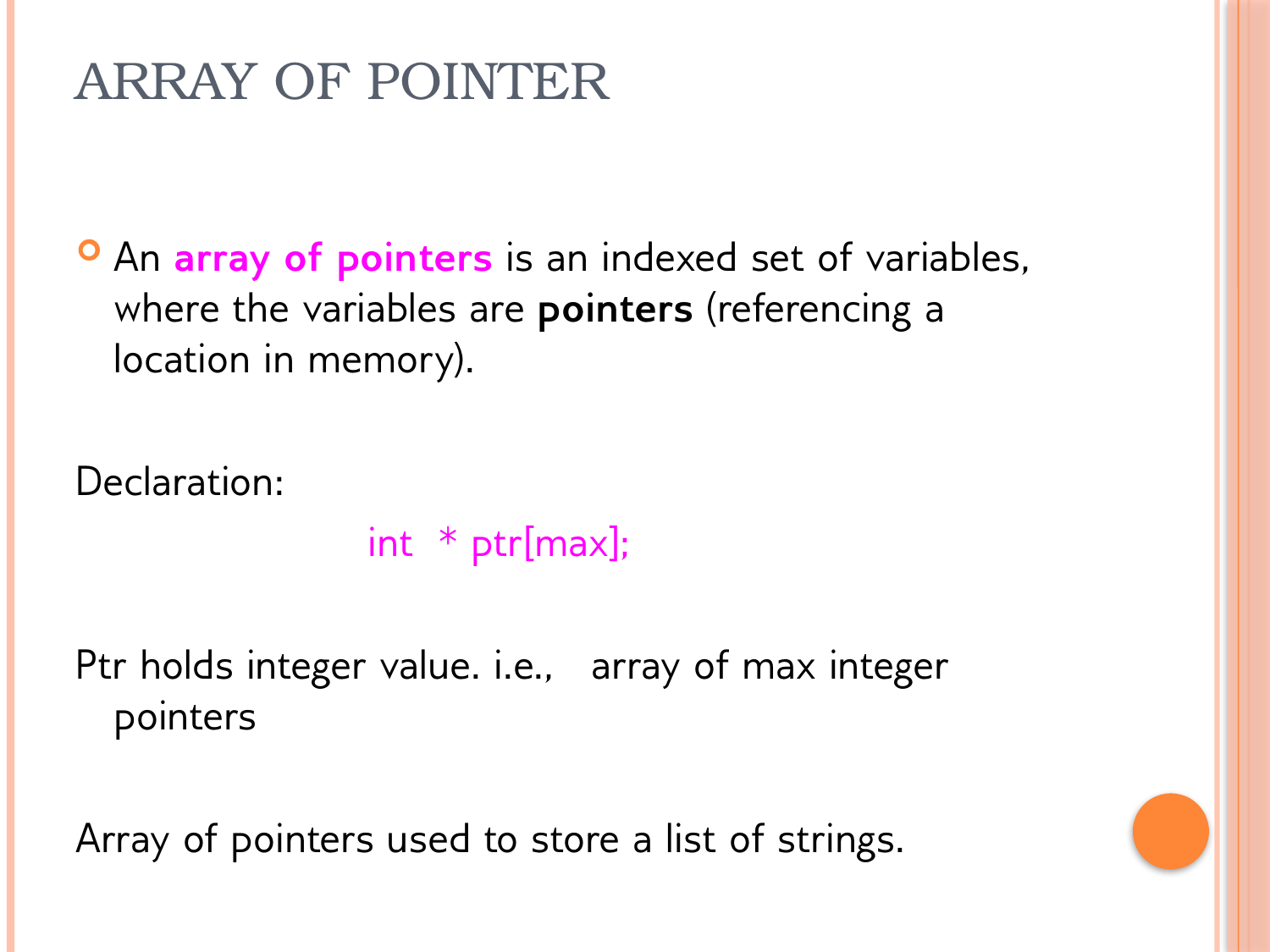

# Array of pointer
An array of pointers is an indexed set of variables, where the variables are pointers (referencing a location in memory).

Declaration:
                       int  * ptr[max];

Ptr holds integer value. i.e.,   array of max integer pointers

Array of pointers used to store a list of strings.